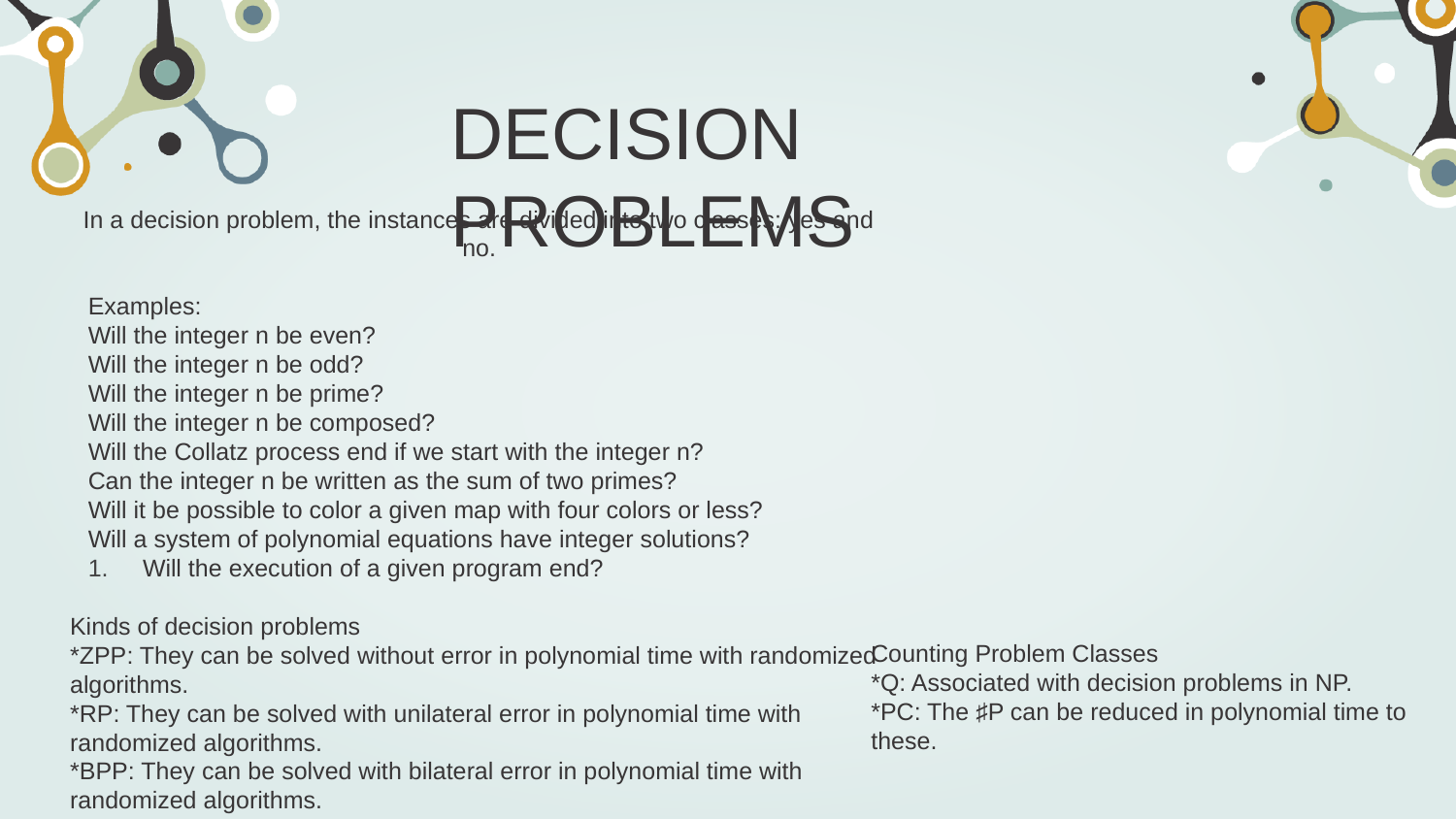

# DECISION PROBLEMS

In a decision problem, the instances are divided into two classes: yes and no.

Examples:
Will the integer n be even?
Will the integer n be odd?
Will the integer n be prime?
Will the integer n be composed?
Will the Collatz process end if we start with the integer n?
Can the integer n be written as the sum of two primes?
Will it be possible to color a given map with four colors or less?
Will a system of polynomial equations have integer solutions?
Will the execution of a given program end?

Kinds of decision problems
*ZPP: They can be solved without error in polynomial time with randomized algorithms.
*RP: They can be solved with unilateral error in polynomial time with randomized algorithms.
*BPP: They can be solved with bilateral error in polynomial time with randomized algorithms.
.
Counting Problem Classes
*Q: Associated with decision problems in NP.
*PC: The ♯P can be reduced in polynomial time to these.